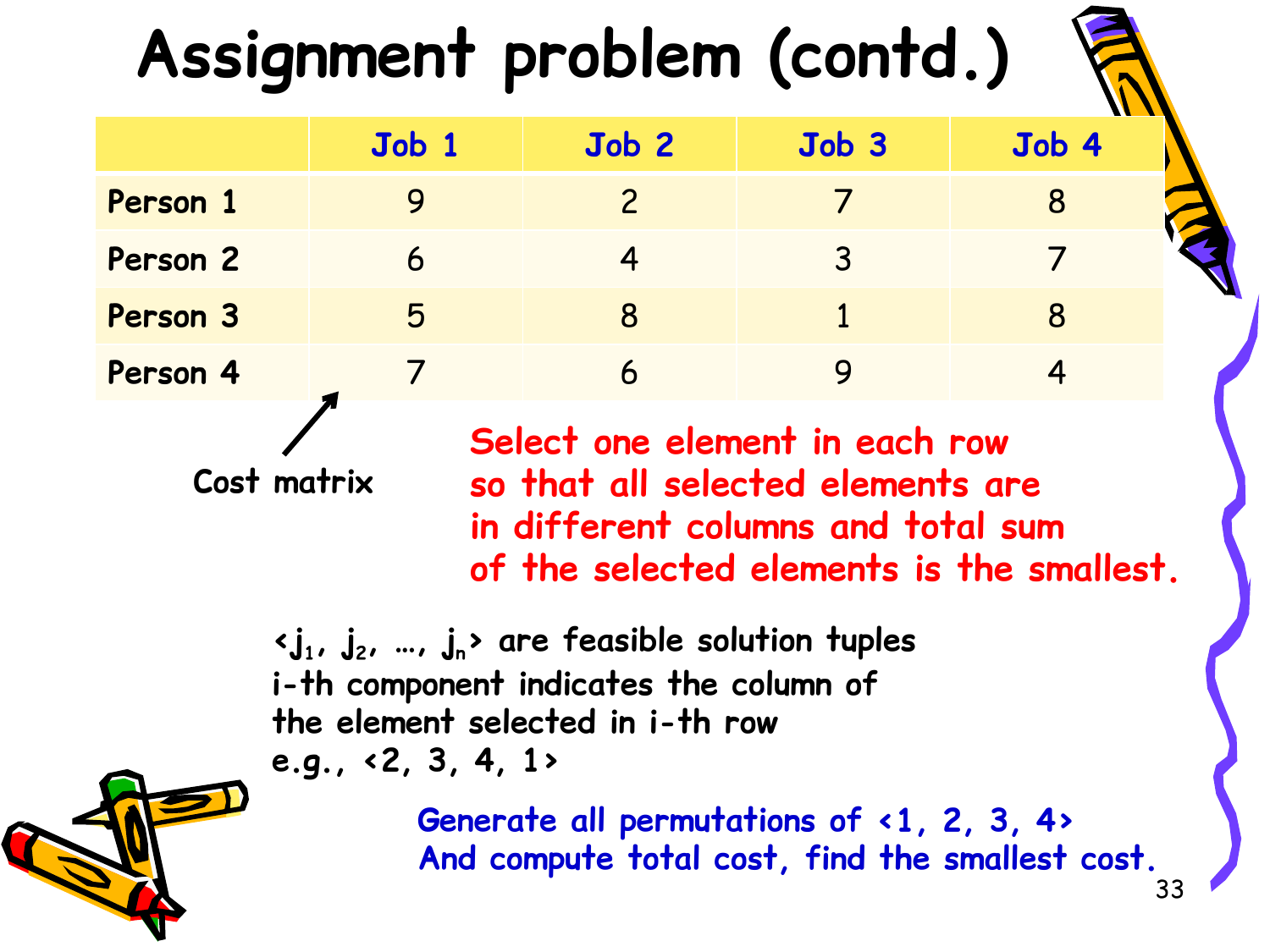

# Assignment problem (contd.)
|  | Job 1 | Job 2 | Job 3 | Job 4 |
| --- | --- | --- | --- | --- |
| Person 1 | 9 | 2 | 7 | 8 |
| Person 2 | 6 | 4 | 3 | 7 |
| Person 3 | 5 | 8 | 1 | 8 |
| Person 4 | 7 | 6 | 9 | 4 |
Select one element in each row
so that all selected elements are
in different columns and total sum
of the selected elements is the smallest.
Cost matrix
<j1, j2, …, jn> are feasible solution tuples
i-th component indicates the column of
the element selected in i-th row
e.g., <2, 3, 4, 1>
Generate all permutations of <1, 2, 3, 4>
And compute total cost, find the smallest cost.
33